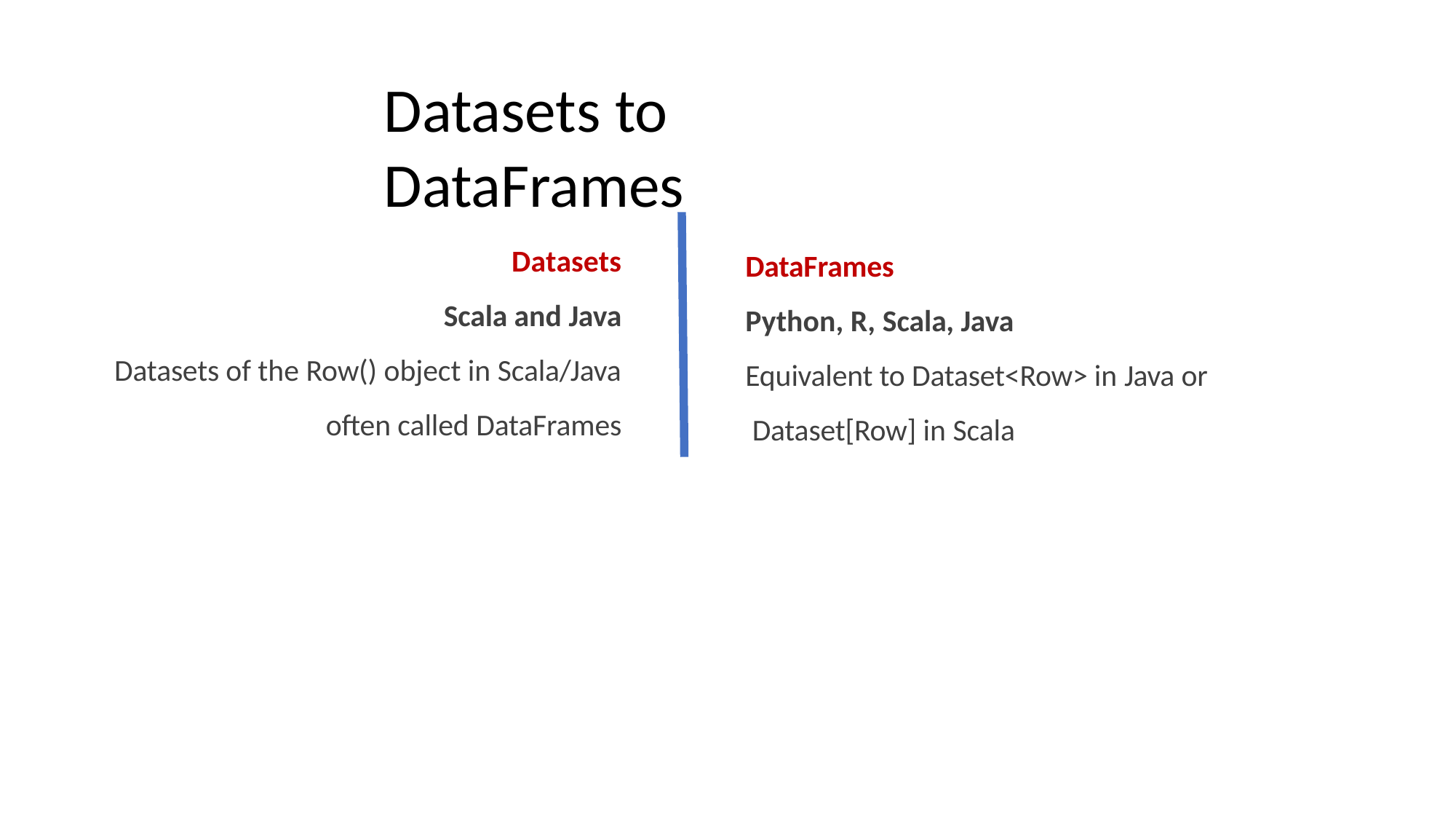

# Datasets to DataFrames

Datasets
Scala and Java
Datasets of the Row() object in Scala/Java
often called DataFrames
DataFrames
Python, R, Scala, Java
Equivalent to Dataset<Row> in Java or  Dataset[Row] in Scala